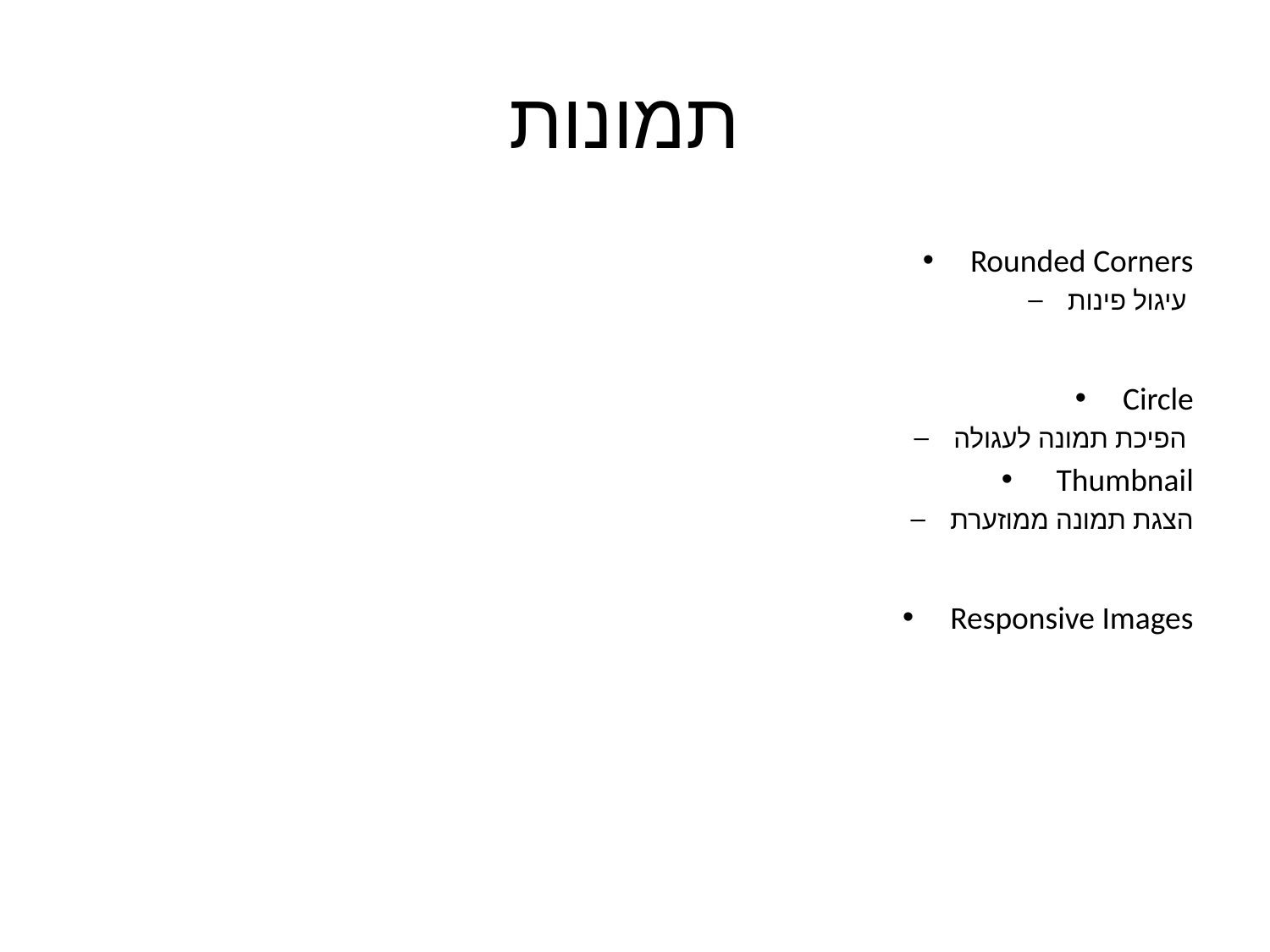

# תמונות
Rounded Corners
עיגול פינות

Circle
הפיכת תמונה לעגולה
 Thumbnail
הצגת תמונה ממוזערת

Responsive Images